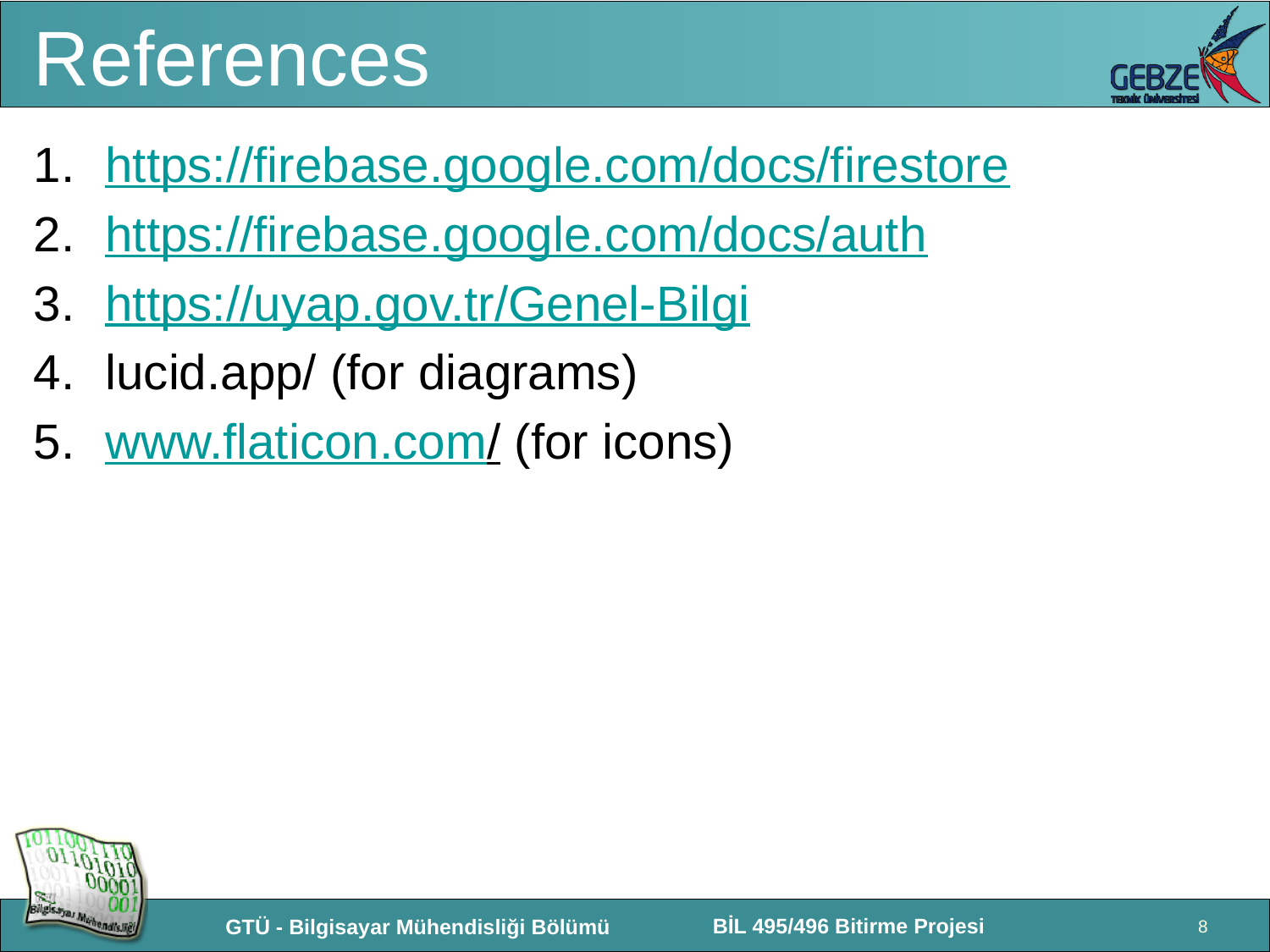

# References
https://firebase.google.com/docs/firestore
https://firebase.google.com/docs/auth
https://uyap.gov.tr/Genel-Bilgi
lucid.app/ (for diagrams)
www.flaticon.com/ (for icons)

8